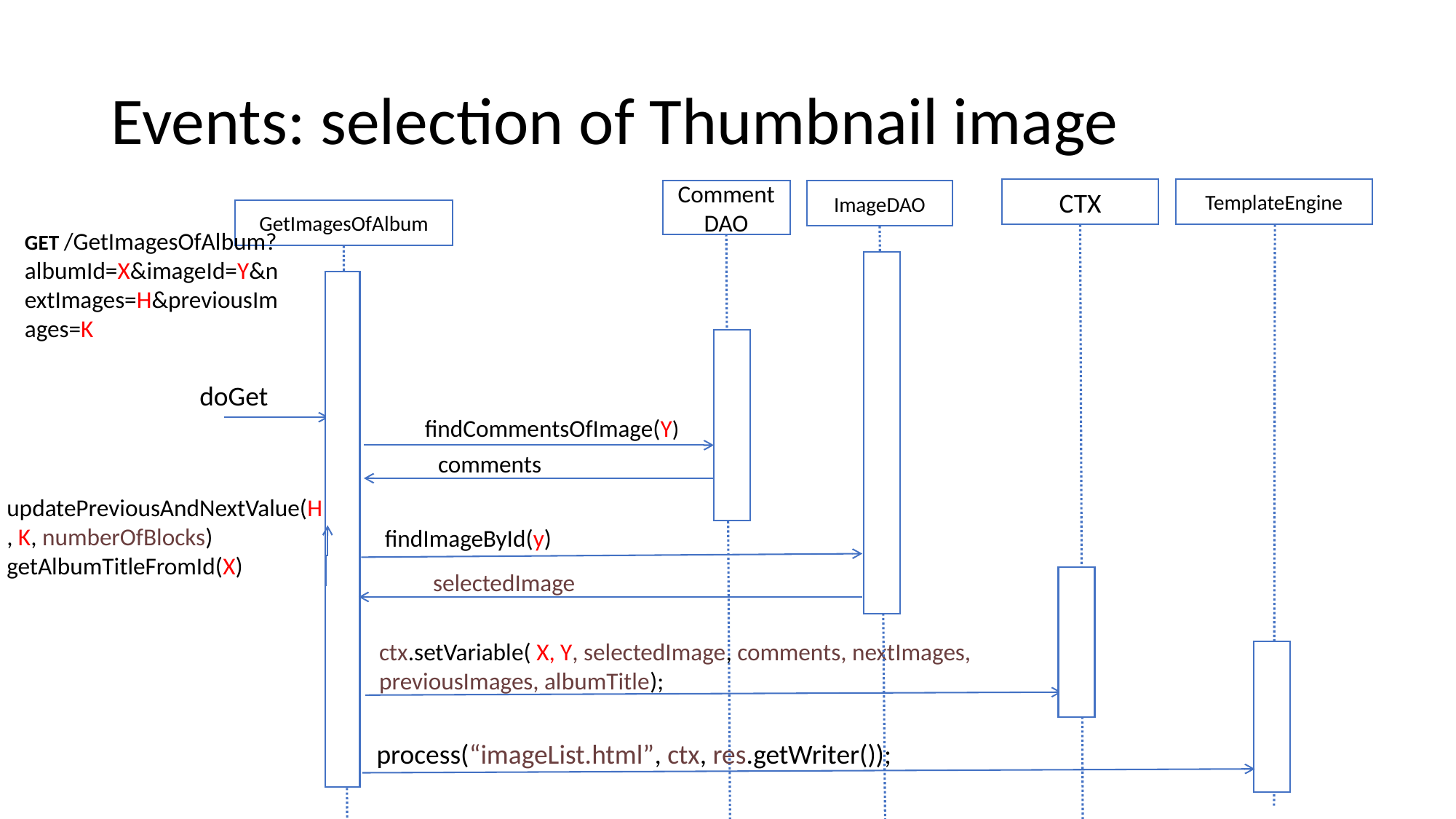

# Events: selection of Thumbnail image
CTX
TemplateEngine
CommentDAO
ImageDAO
GetImagesOfAlbum
GET /GetImagesOfAlbum?albumId=X&imageId=Y&nextImages=H&previousImages=K

doGet
findCommentsOfImage(Y)
comments
updatePreviousAndNextValue(H , K, numberOfBlocks)
getAlbumTitleFromId(X)
findImageById(y)
selectedImage

ctx.setVariable( X, Y, selectedImage, comments, nextImages, previousImages, albumTitle);

process(“imageList.html”, ctx, res.getWriter());